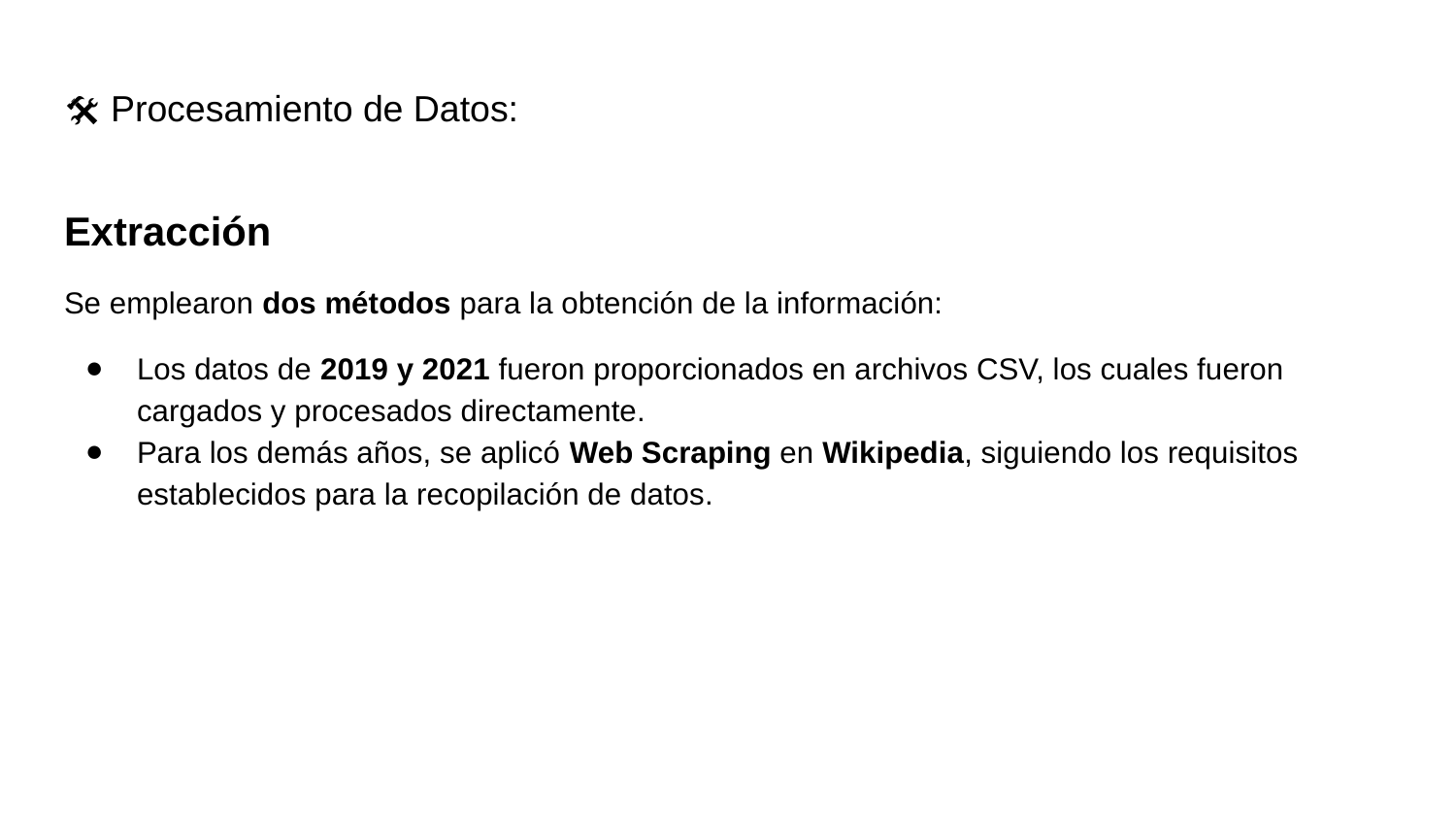

# 🛠️ Procesamiento de Datos:
Extracción
Se emplearon dos métodos para la obtención de la información:
Los datos de 2019 y 2021 fueron proporcionados en archivos CSV, los cuales fueron cargados y procesados directamente.
Para los demás años, se aplicó Web Scraping en Wikipedia, siguiendo los requisitos establecidos para la recopilación de datos.